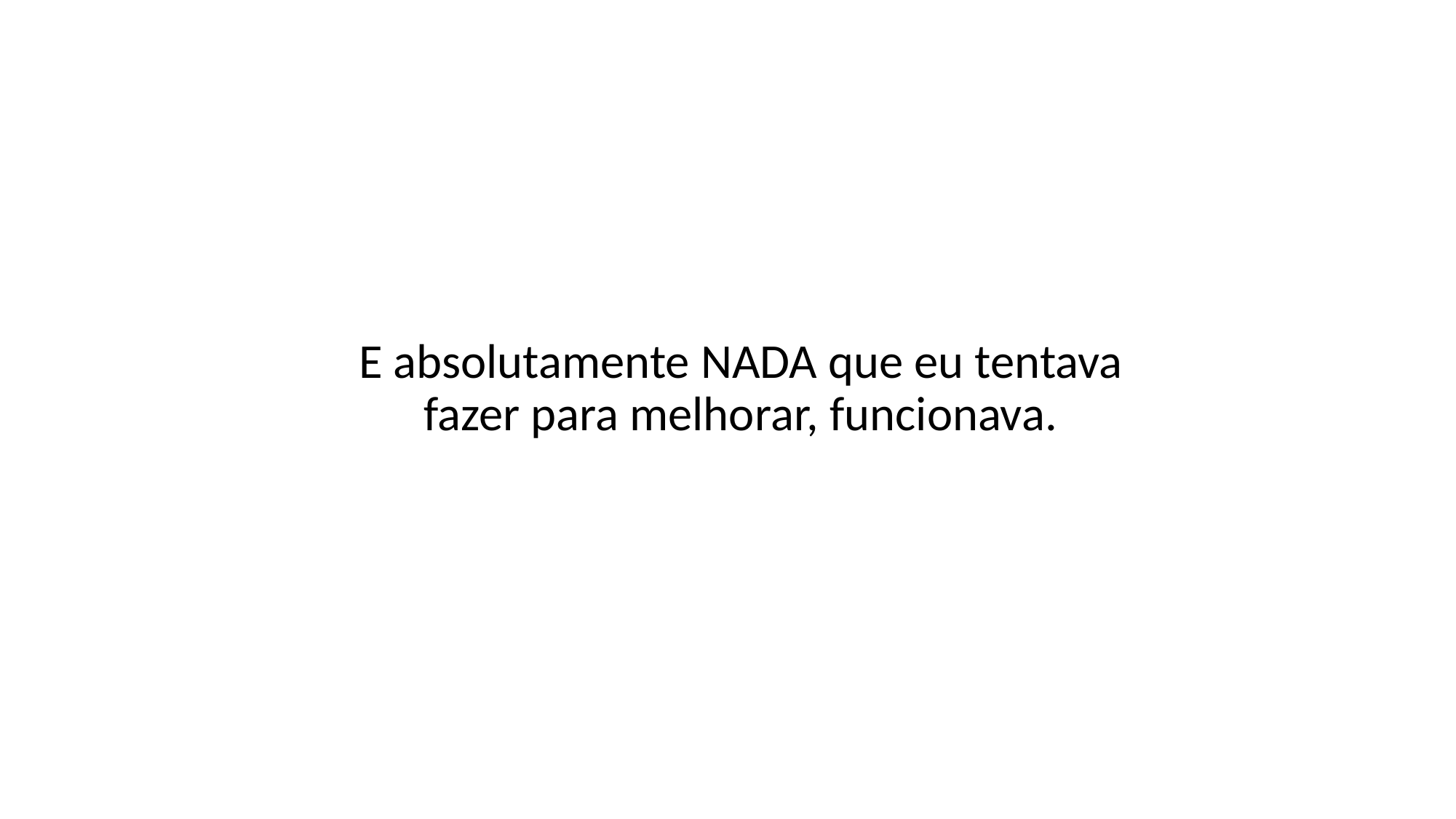

E absolutamente NADA que eu tentava fazer para melhorar, funcionava.